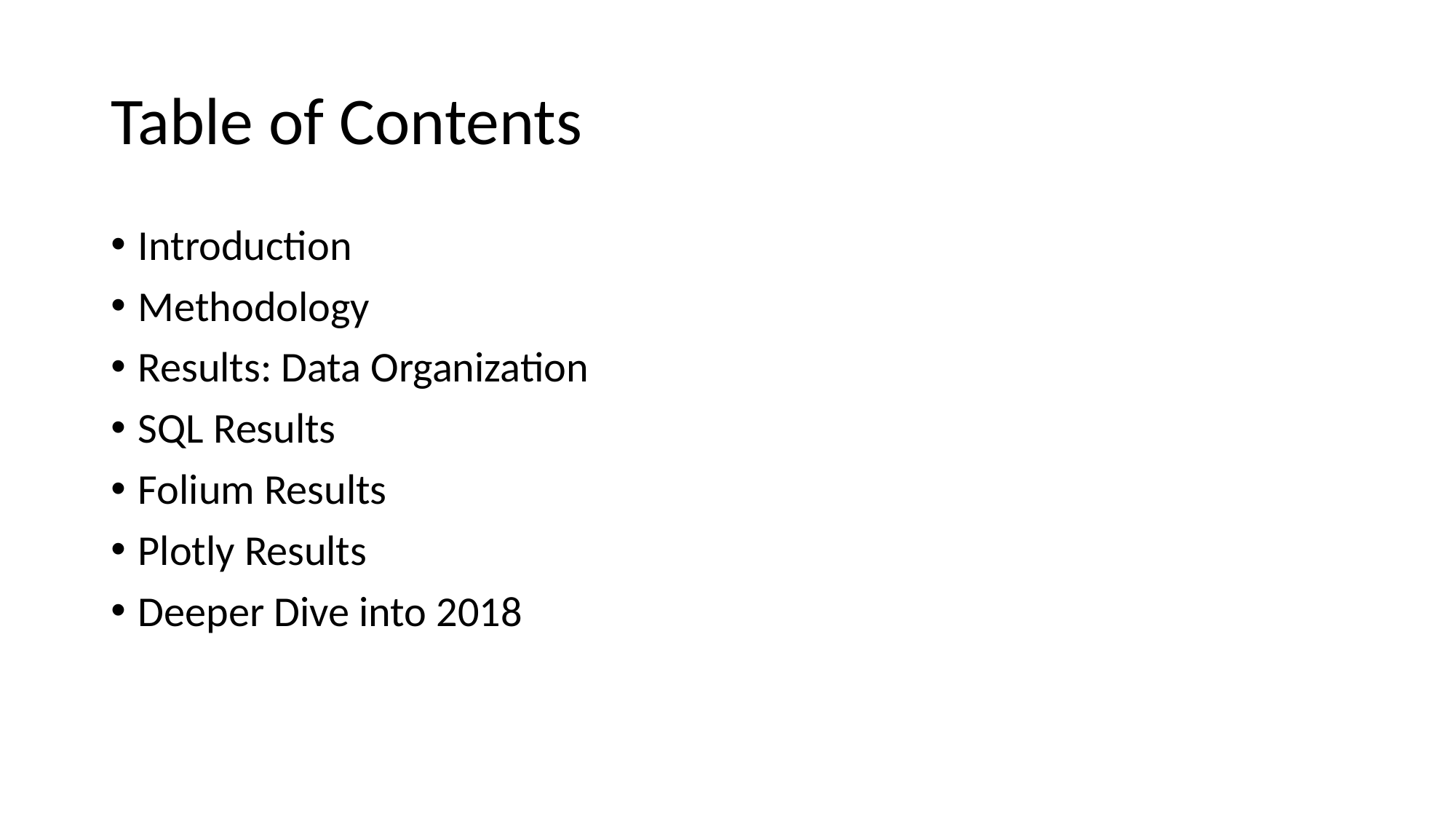

# Table of Contents
Introduction
Methodology
Results: Data Organization
SQL Results
Folium Results
Plotly Results
Deeper Dive into 2018